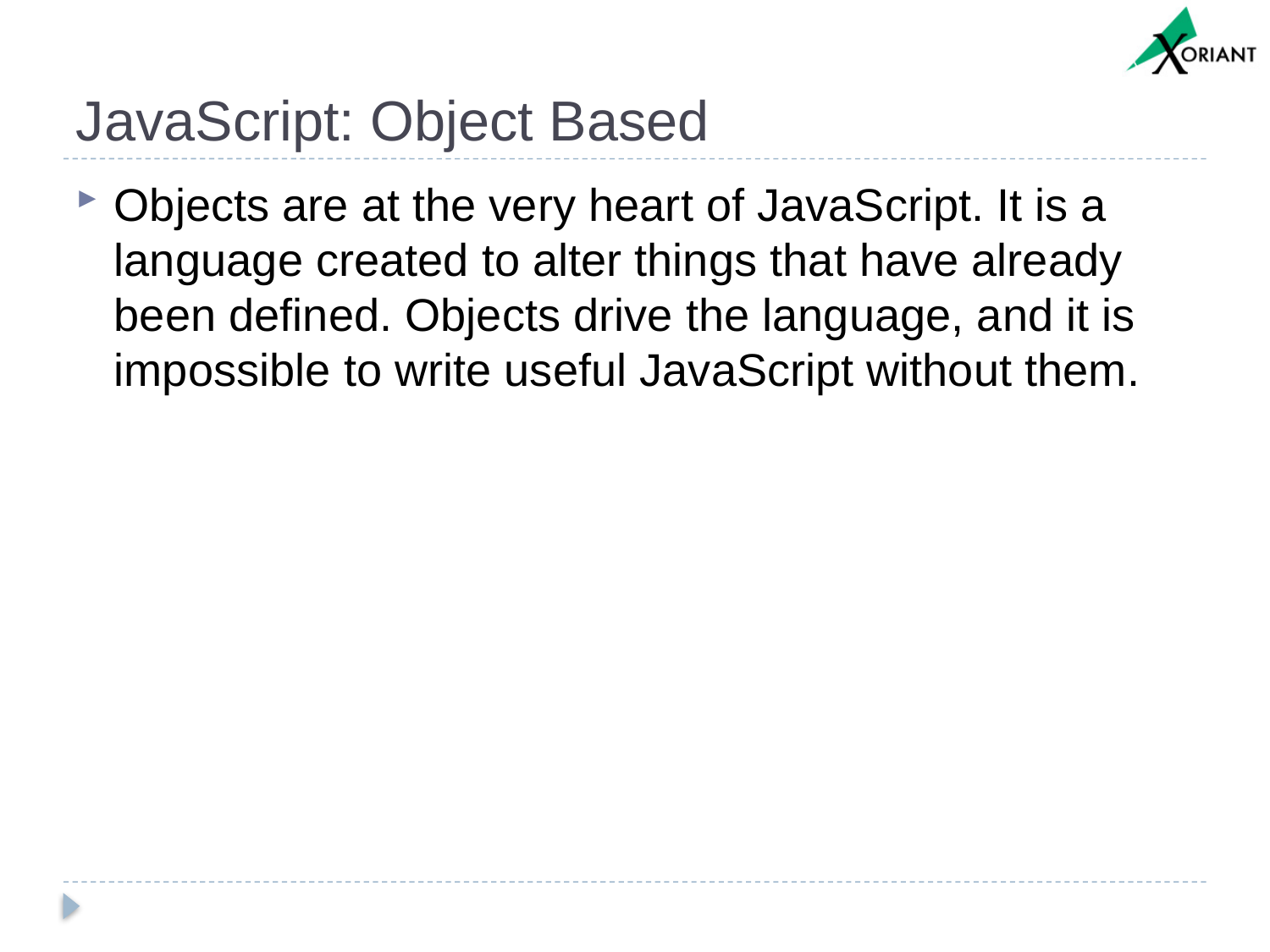

# JavaScript: Object Based
Objects are at the very heart of JavaScript. It is a language created to alter things that have already been defined. Objects drive the language, and it is impossible to write useful JavaScript without them.